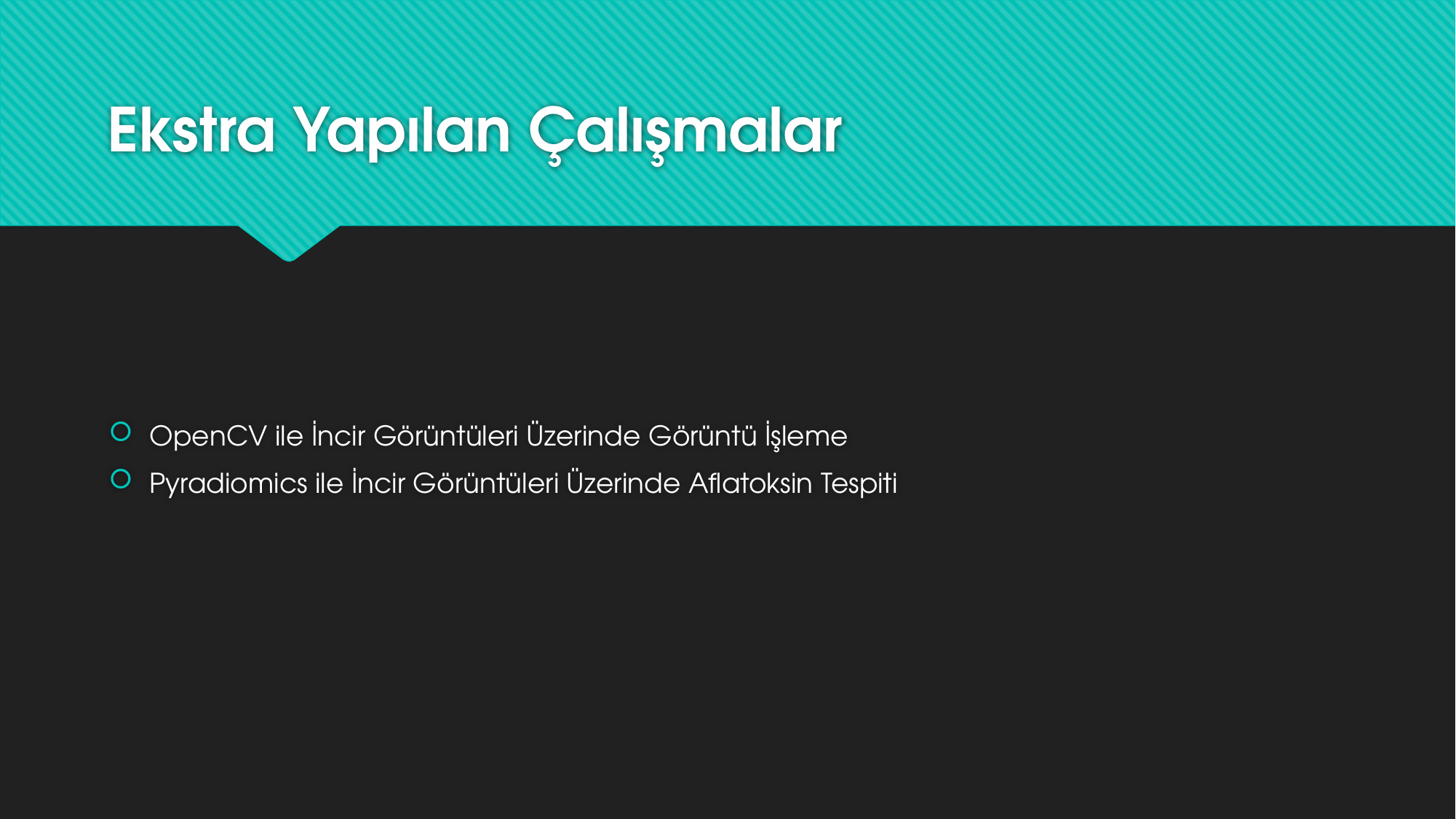

# Ekstra Yapılan Çalışmalar
OpenCV ile İncir Görüntüleri Üzerinde Görüntü İşleme
Pyradiomics ile İncir Görüntüleri Üzerinde Aflatoksin Tespiti